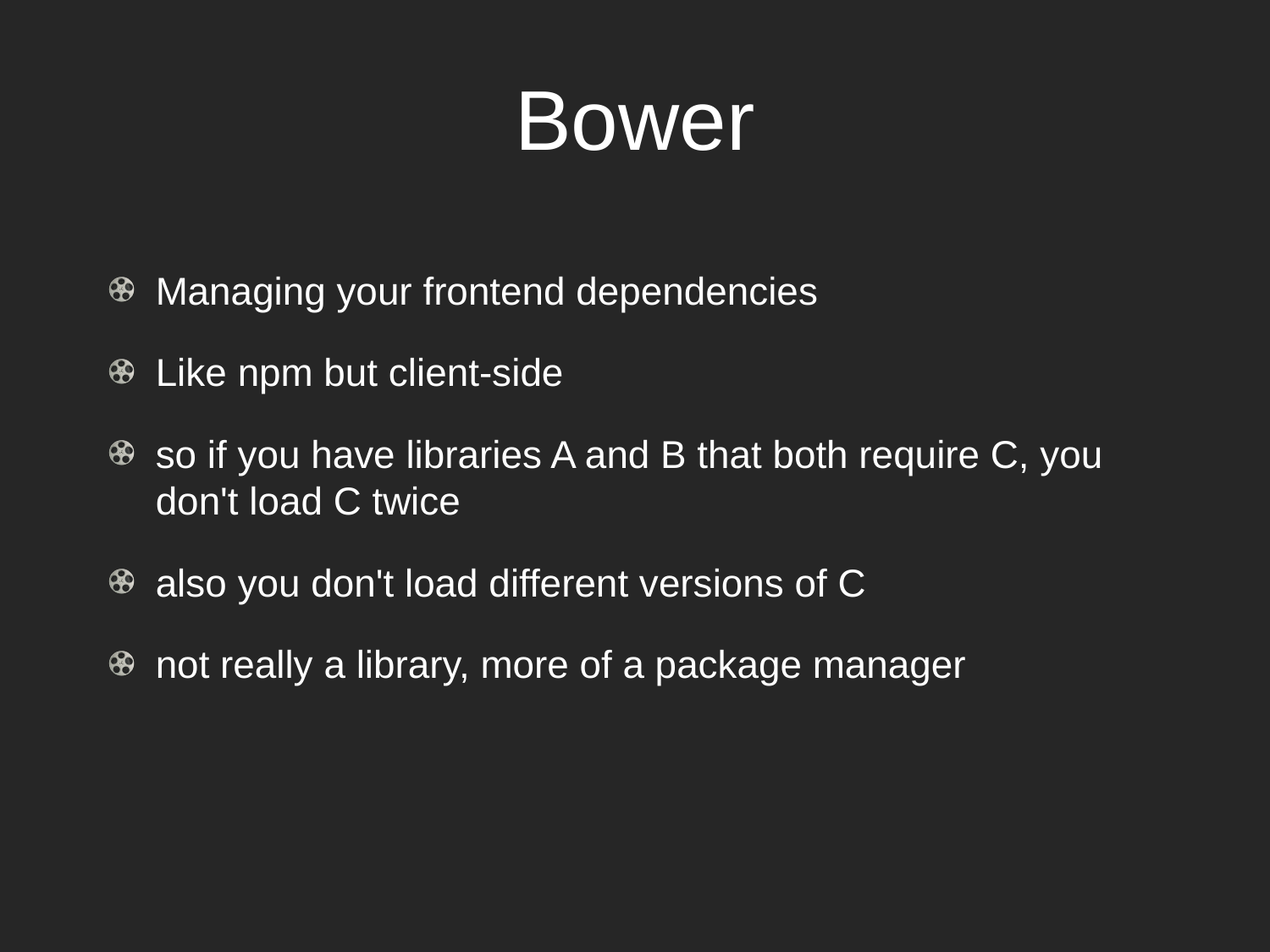

# Bower
Managing your frontend dependencies
Like npm but client-side
so if you have libraries A and B that both require C, you don't load C twice
also you don't load different versions of C
not really a library, more of a package manager